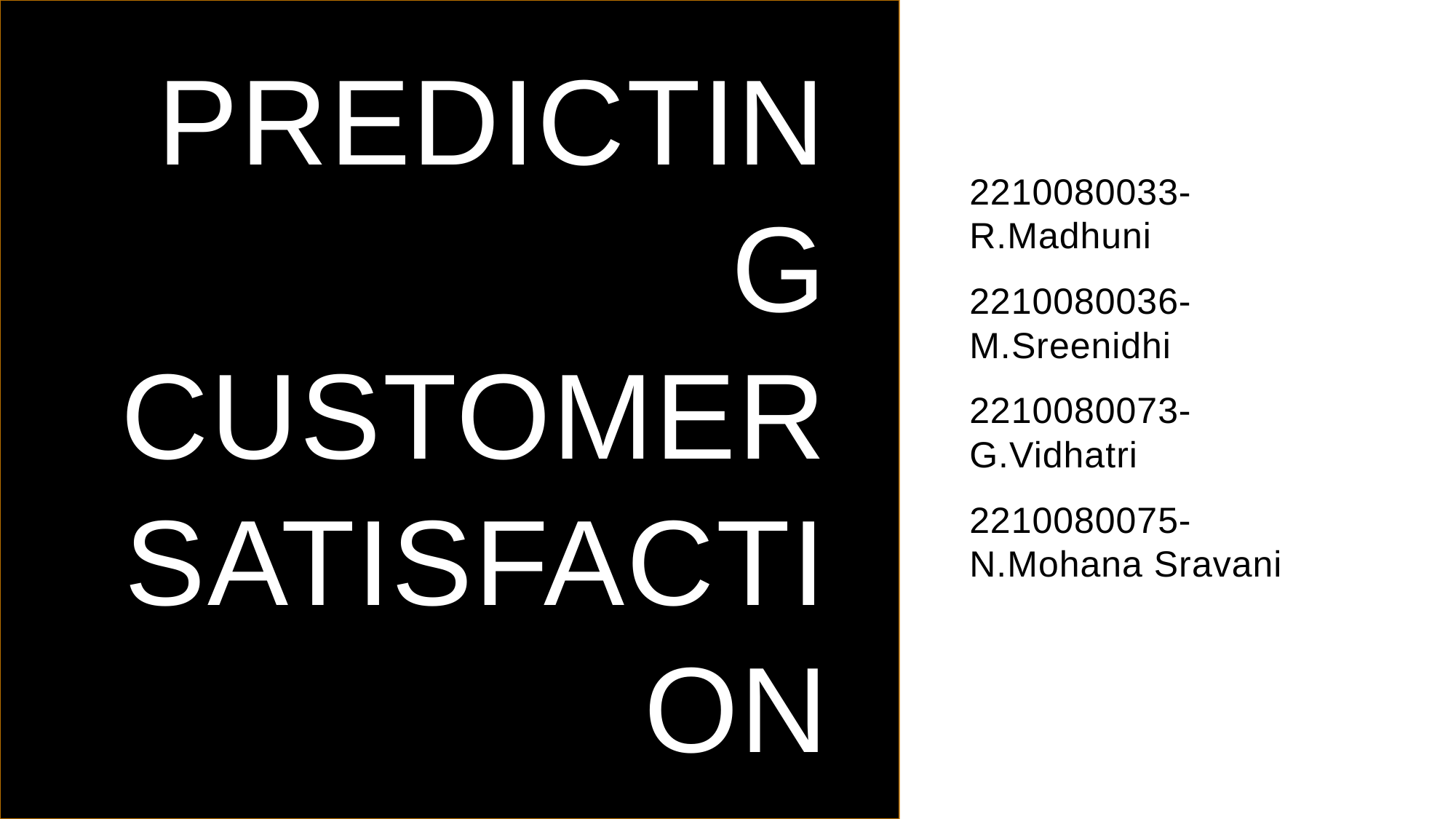

# Predicting Customer satisfaction
2210080033-R.Madhuni
2210080036-M.Sreenidhi
2210080073-G.Vidhatri
2210080075-N.Mohana Sravani